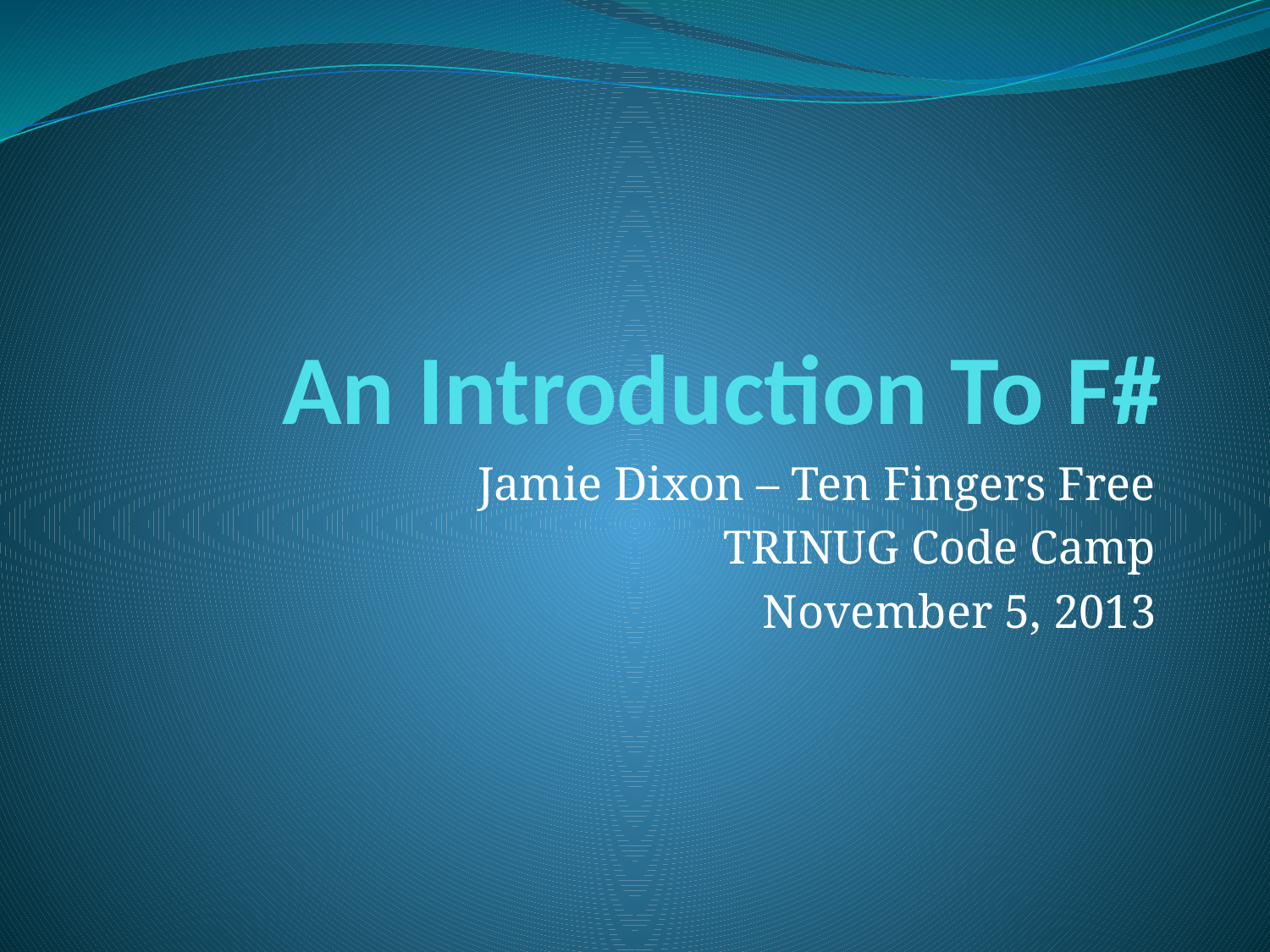

# An Introduction To F#
Jamie Dixon – Ten Fingers Free
TRINUG Code Camp
 November 5, 2013